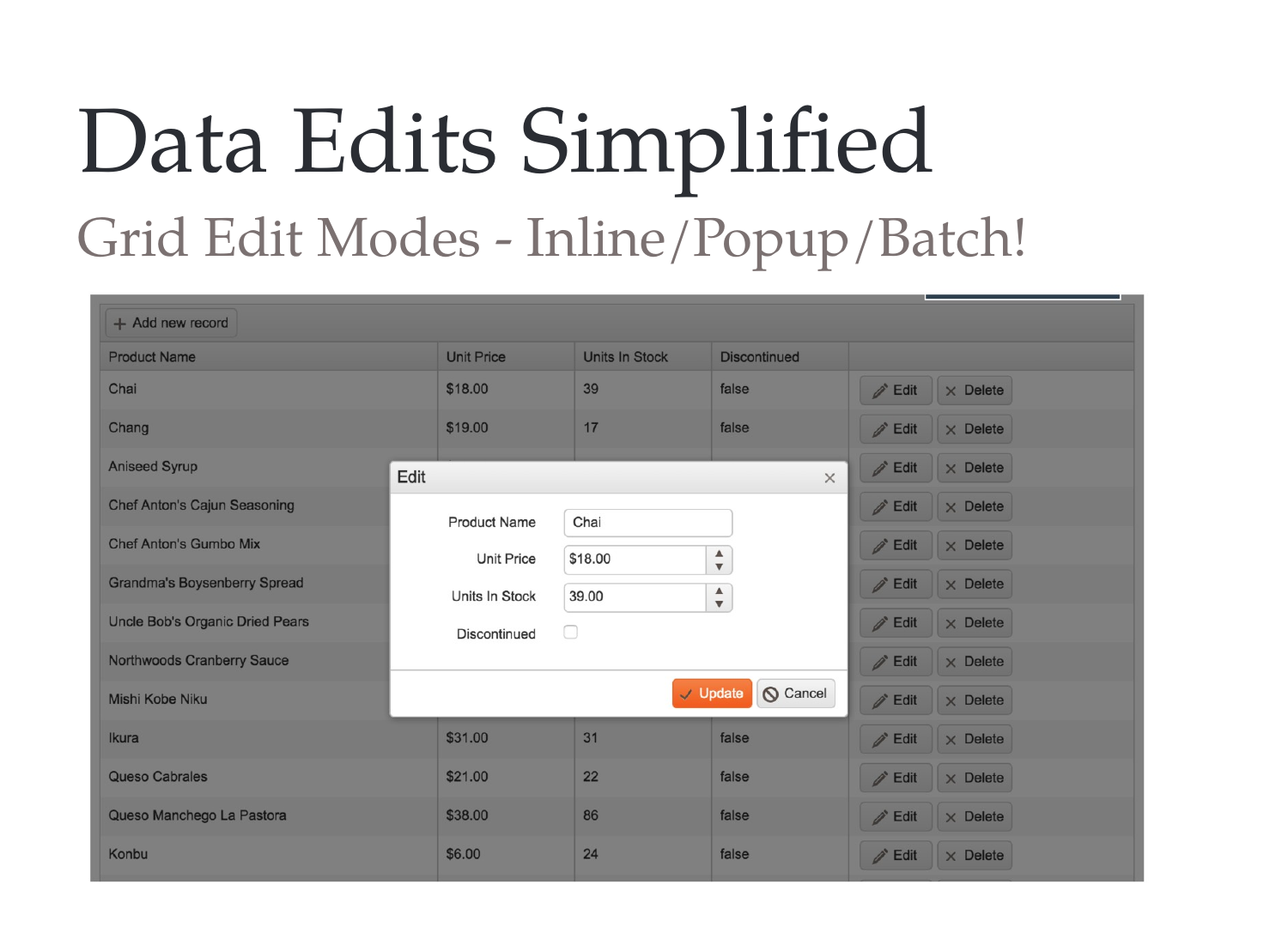

# Data Edits Simplified
Grid Edit Modes - Inline/Popup/Batch!